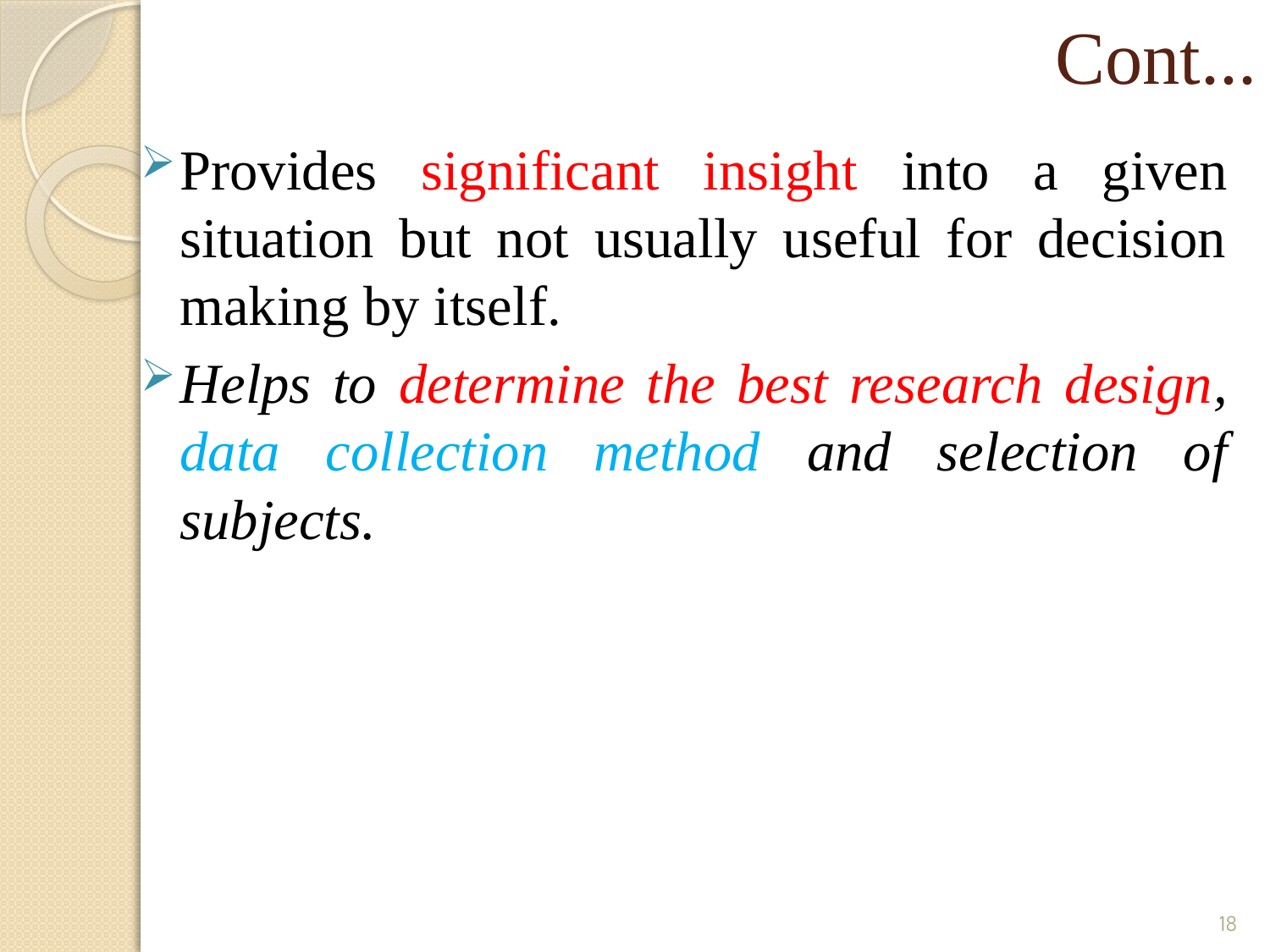

# Cont...
Provides significant insight into a given situation but not usually useful for decision making by itself.
Helps to determine the best research design, data collection method and selection of subjects.

18